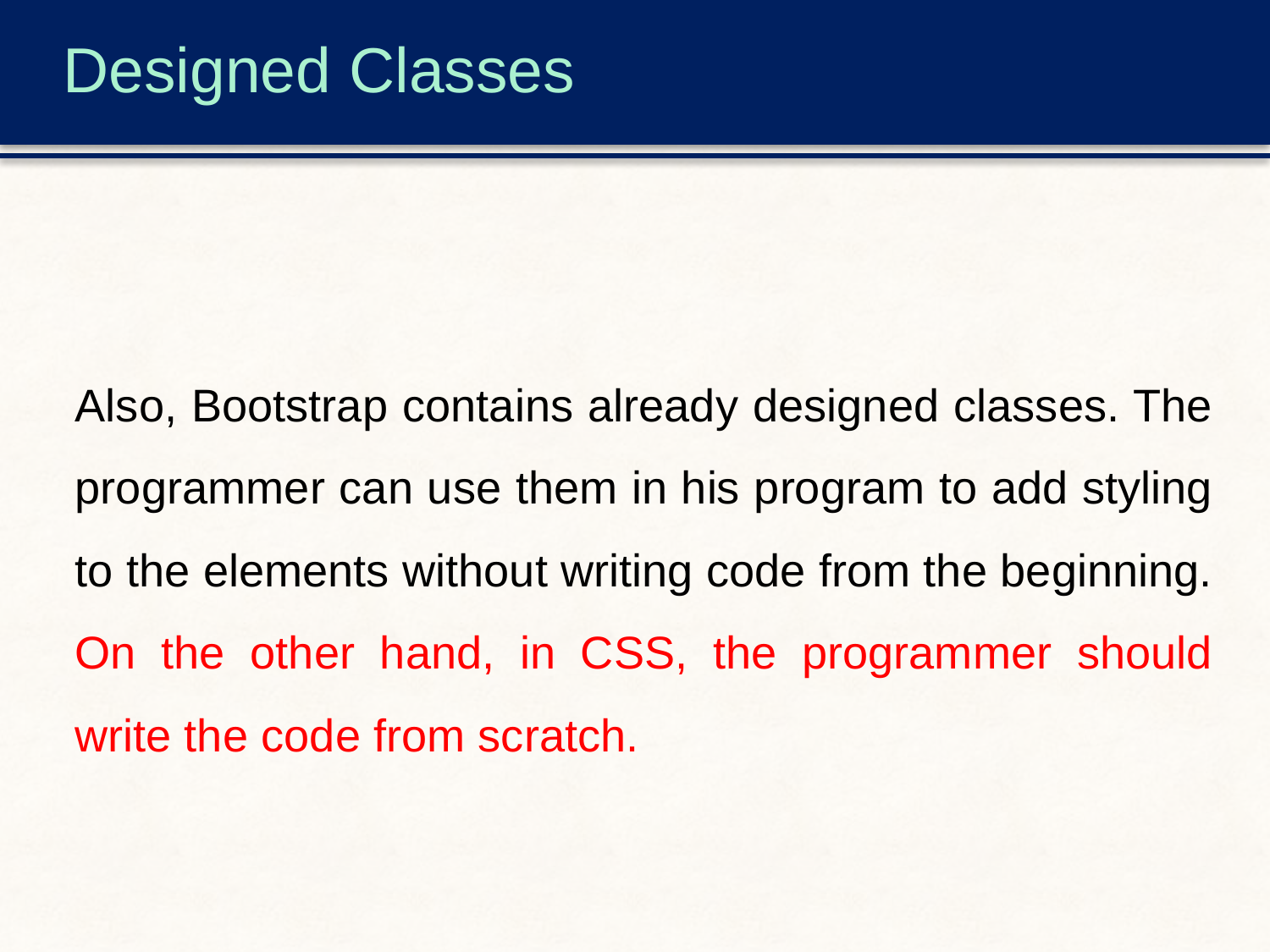

# Designed Classes
Also, Bootstrap contains already designed classes. The programmer can use them in his program to add styling to the elements without writing code from the beginning. On the other hand, in CSS, the programmer should write the code from scratch.